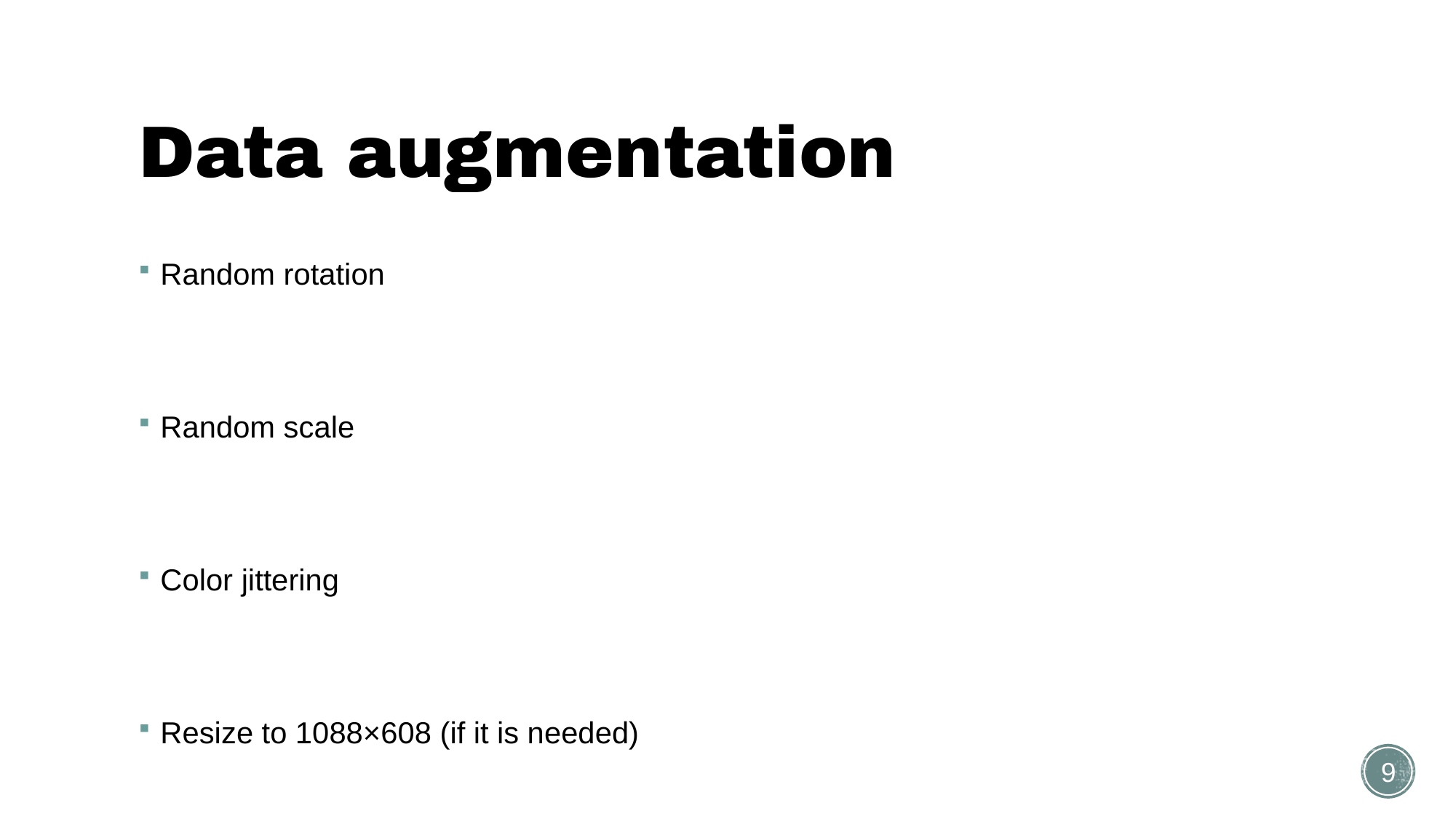

# Data augmentation
Random rotation

Random scale

Color jittering

Resize to 1088×608 (if it is needed)
9